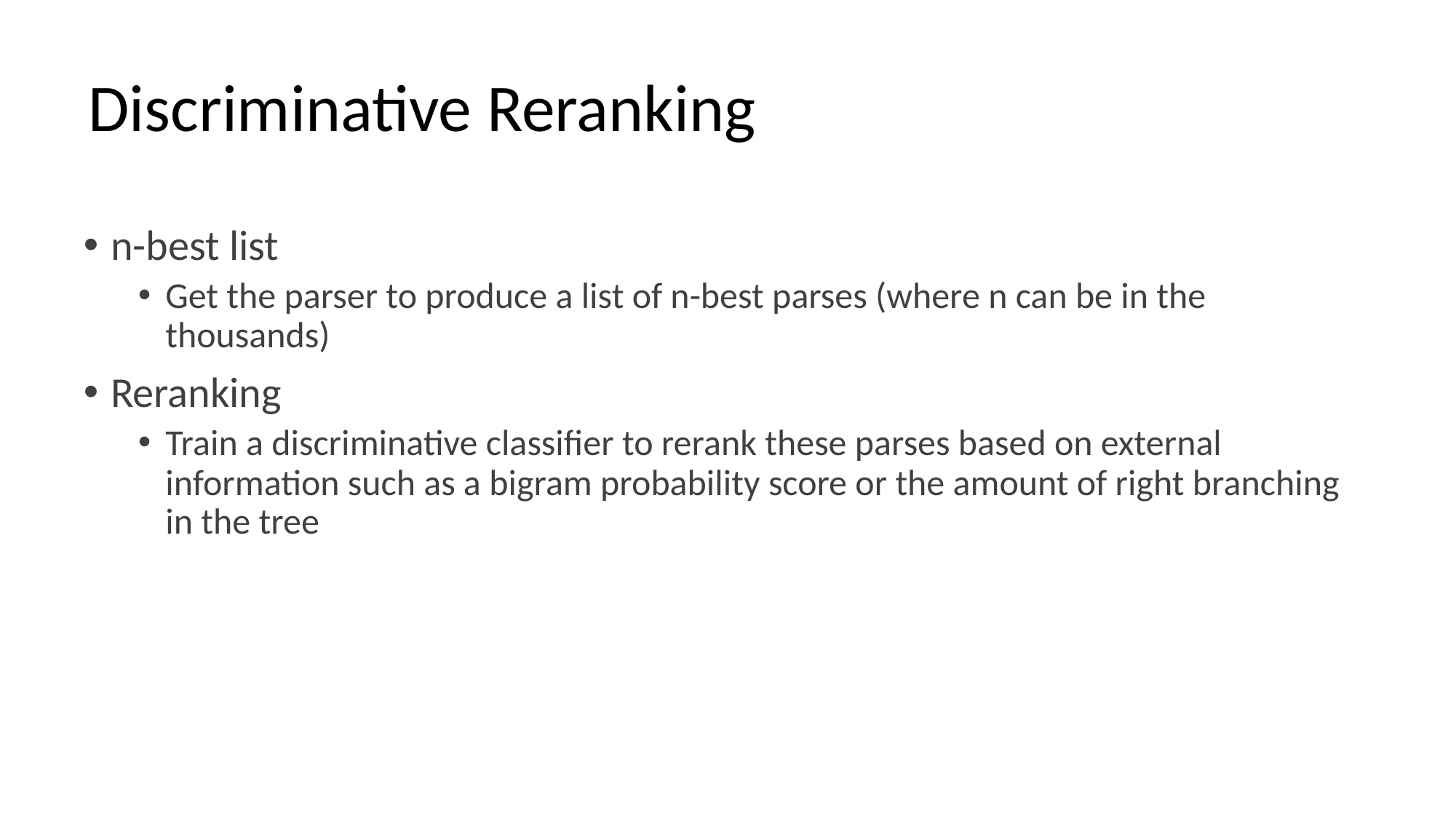

# Discriminative Reranking
n-best list
Get the parser to produce a list of n-best parses (where n can be in the thousands)
Reranking
Train a discriminative classifier to rerank these parses based on external information such as a bigram probability score or the amount of right branching in the tree